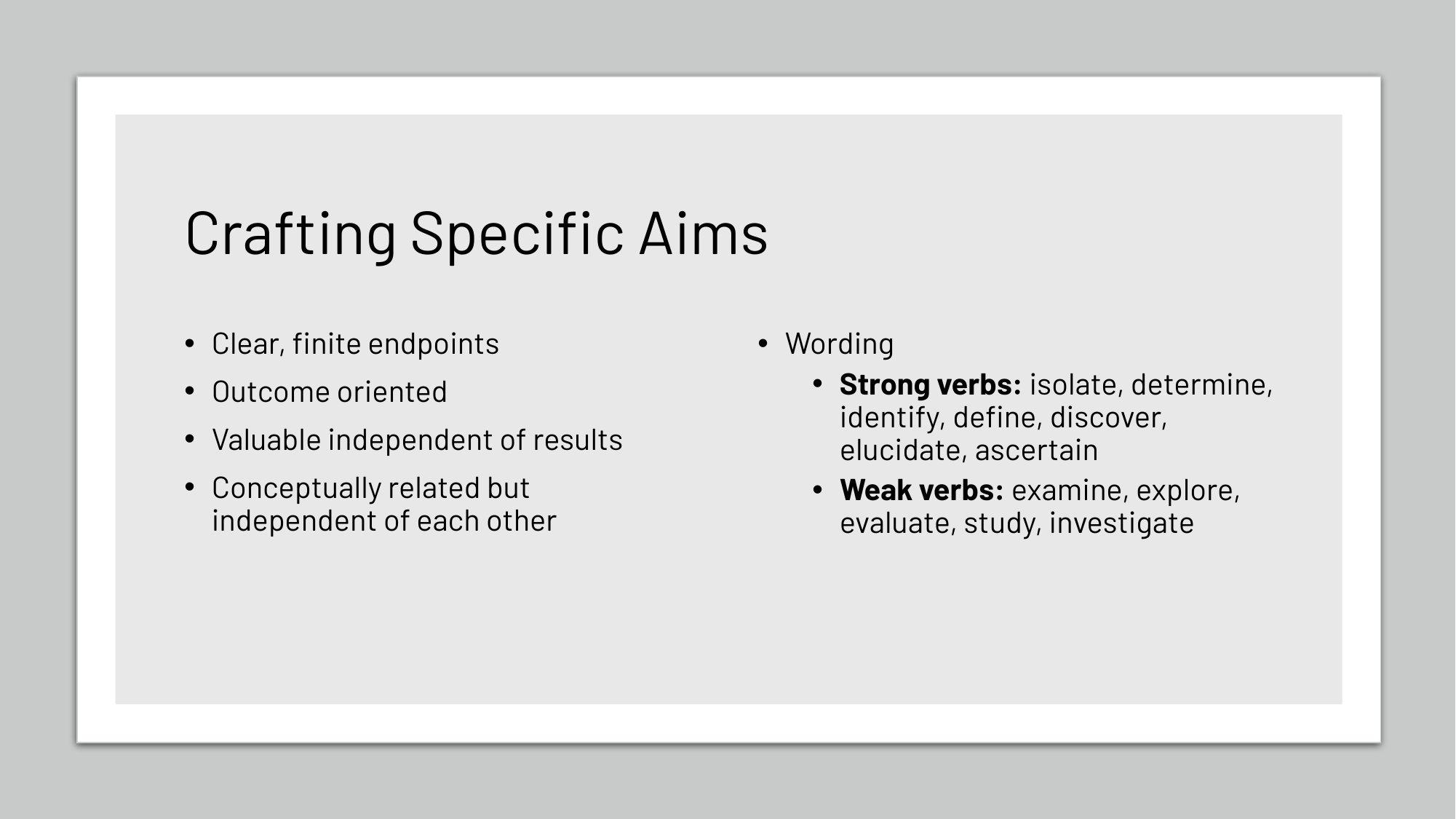

# Crafting Specific Aims
Clear, finite endpoints
Outcome oriented
Valuable independent of results
Conceptually related but independent of each other
Wording
Strong verbs: isolate, determine, identify, define, discover, elucidate, ascertain
Weak verbs: examine, explore, evaluate, study, investigate